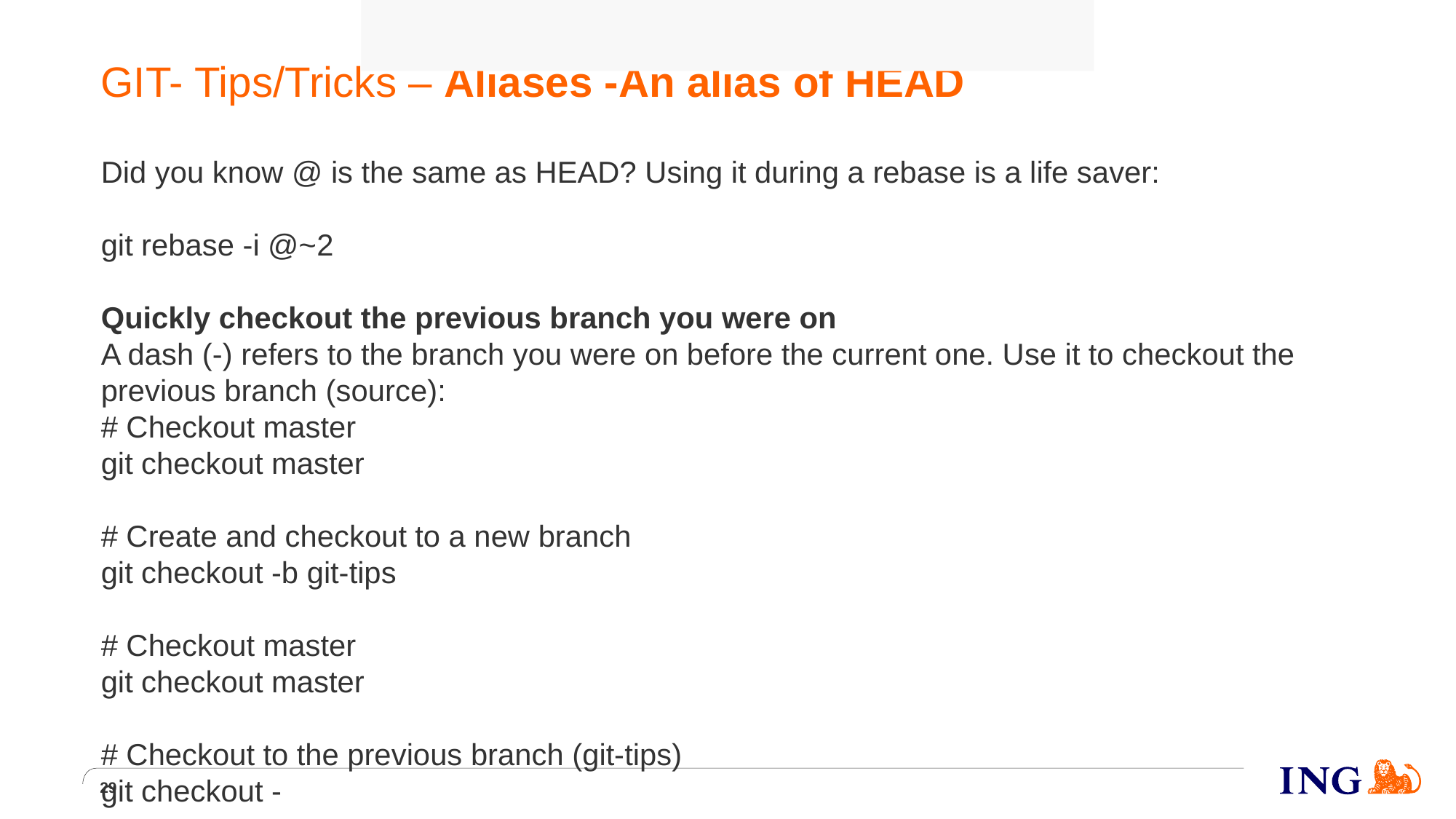

Did you know @ is the same as HEAD? Using it during a rebase is a life saver:
git rebase -i @~2
# GIT- Tips/Tricks – Aliases -An alias of HEAD
Did you know @ is the same as HEAD? Using it during a rebase is a life saver:

git rebase -i @~2

Quickly checkout the previous branch you were on
A dash (-) refers to the branch you were on before the current one. Use it to checkout the previous branch (source):
# Checkout master
git checkout master

# Create and checkout to a new branch
git checkout -b git-tips

# Checkout master
git checkout master

# Checkout to the previous branch (git-tips)
git checkout -

29